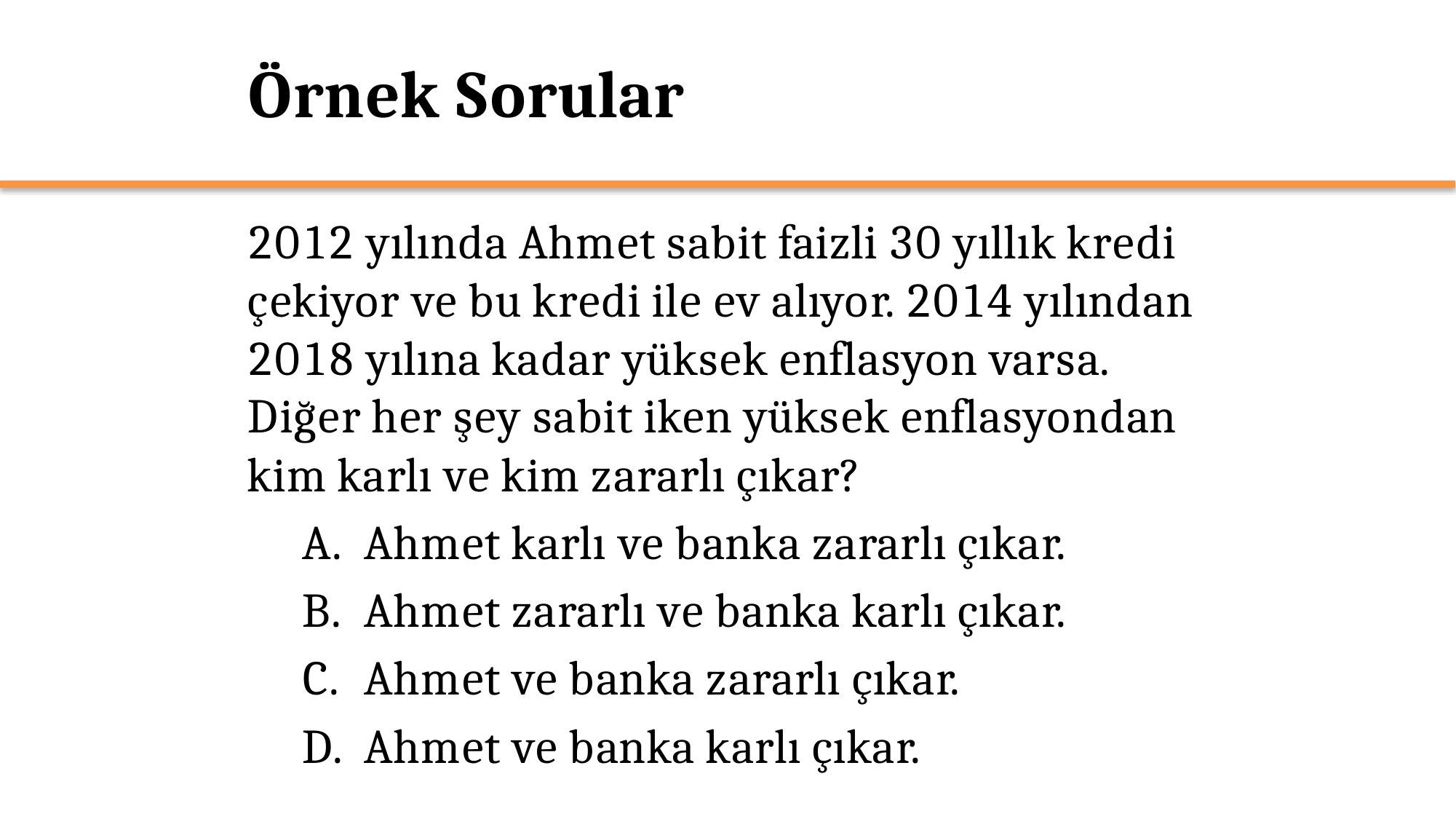

# Örnek Sorular
2012 yılında Ahmet sabit faizli 30 yıllık kredi çekiyor ve bu kredi ile ev alıyor. 2014 yılından 2018 yılına kadar yüksek enflasyon varsa. Diğer her şey sabit iken yüksek enflasyondan kim karlı ve kim zararlı çıkar?
Ahmet karlı ve banka zararlı çıkar.
Ahmet zararlı ve banka karlı çıkar.
Ahmet ve banka zararlı çıkar.
Ahmet ve banka karlı çıkar.